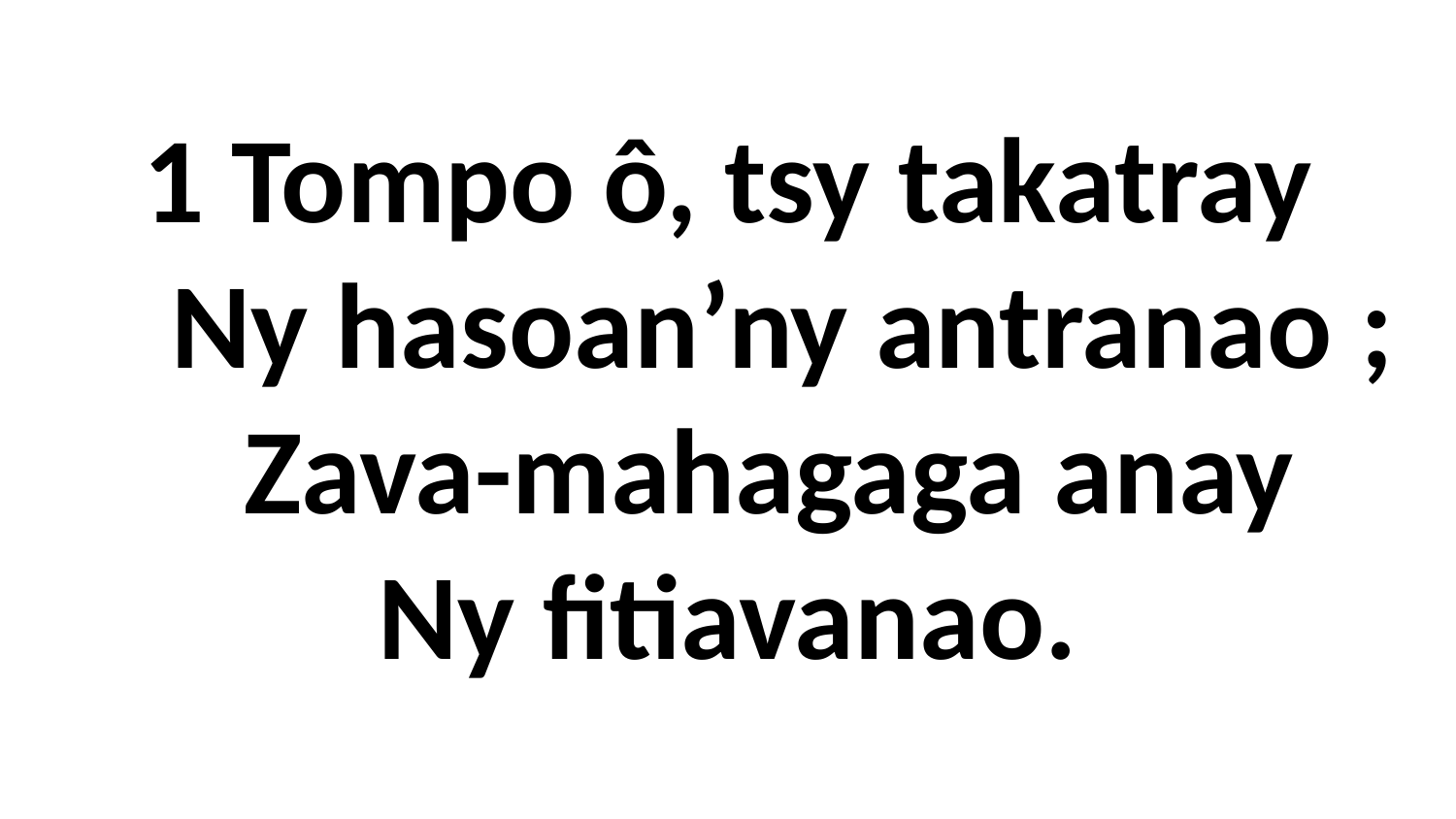

# 1 Tompo ô, tsy takatray Ny hasoan’ny antranao ; Zava-mahagaga anay Ny fitiavanao.